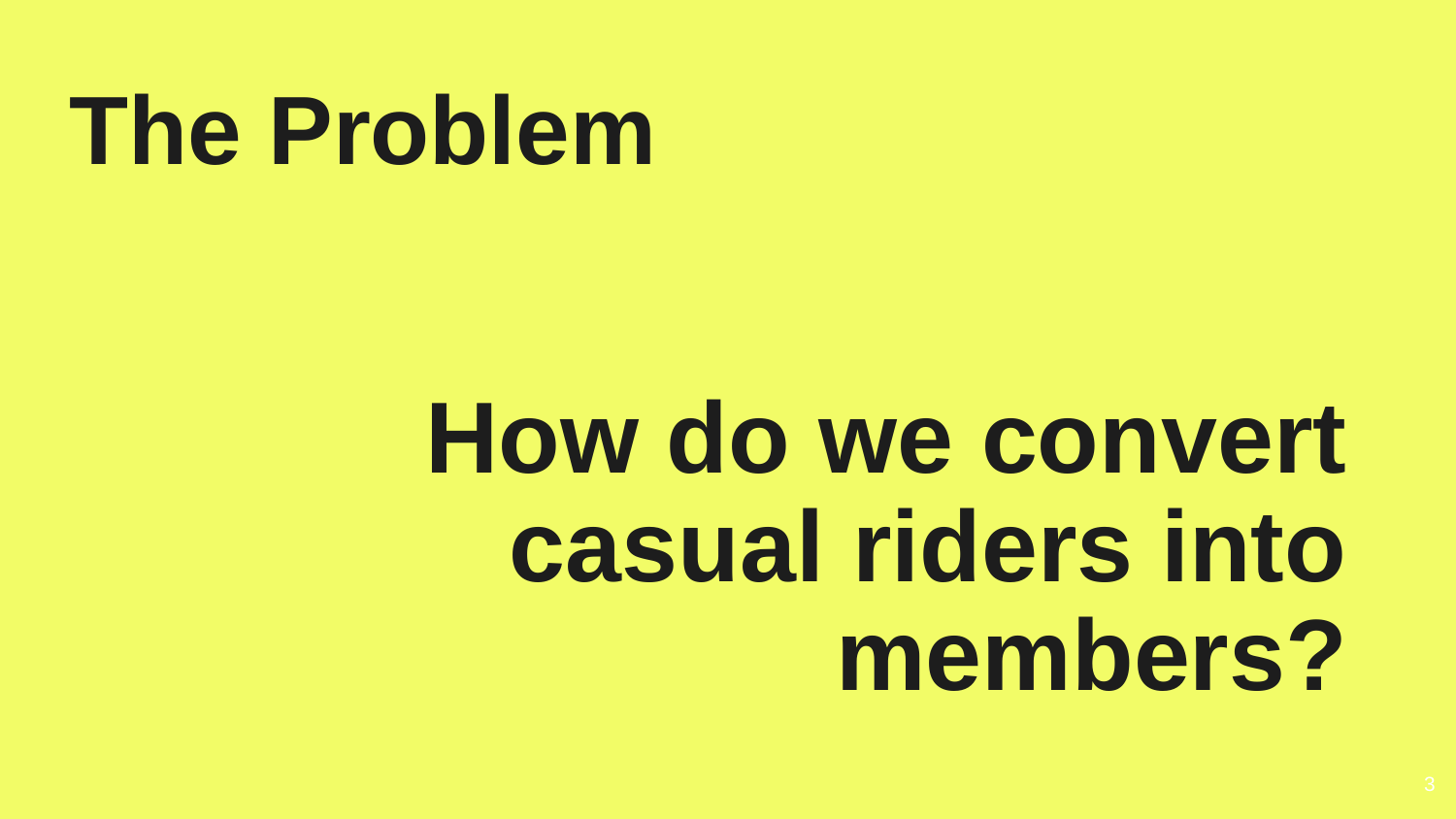

The Problem
# How do we convert casual riders into members?
3